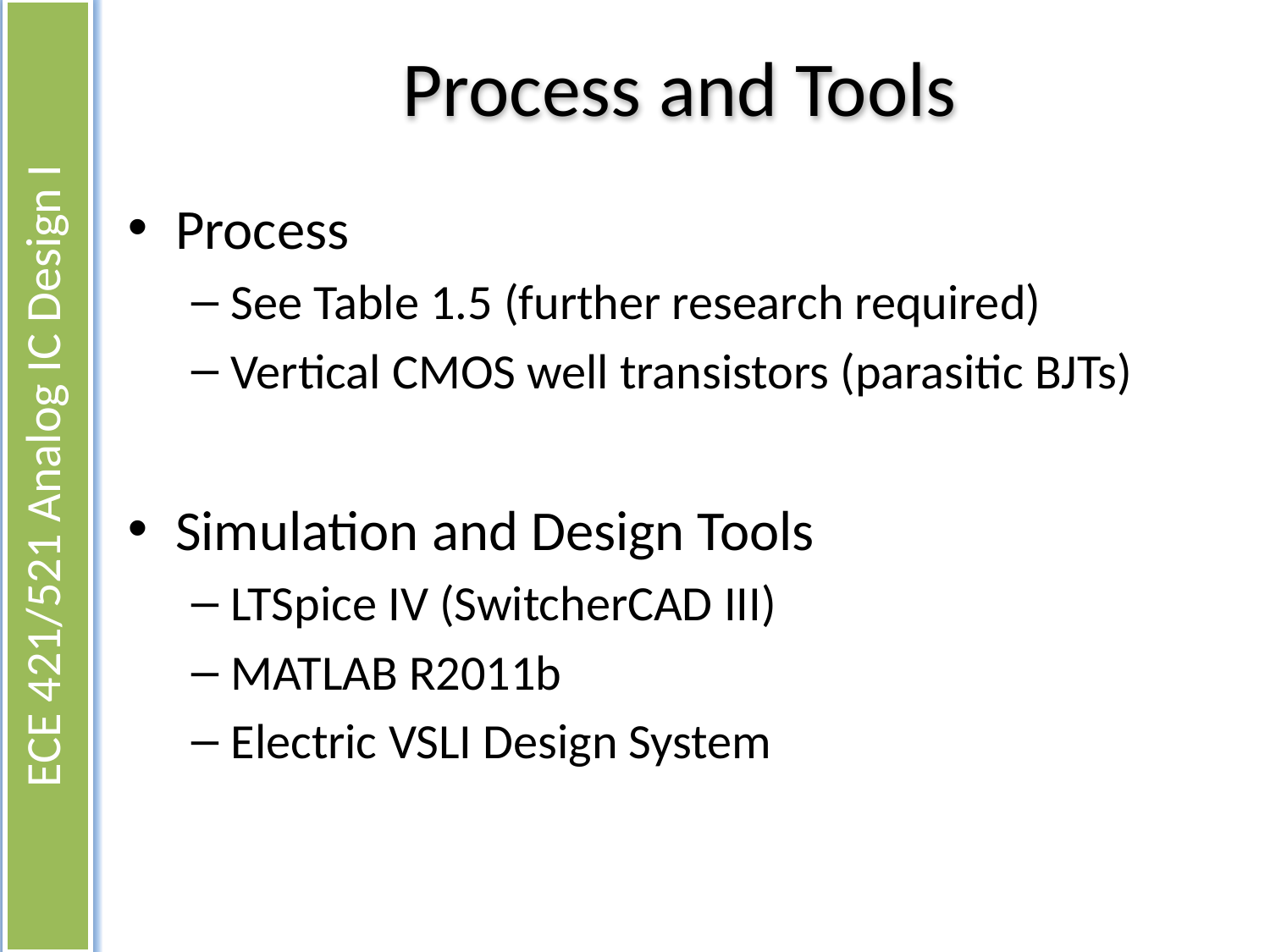

# Process and Tools
Process
See Table 1.5 (further research required)
Vertical CMOS well transistors (parasitic BJTs)

Simulation and Design Tools
LTSpice IV (SwitcherCAD III)
MATLAB R2011b
Electric VSLI Design System